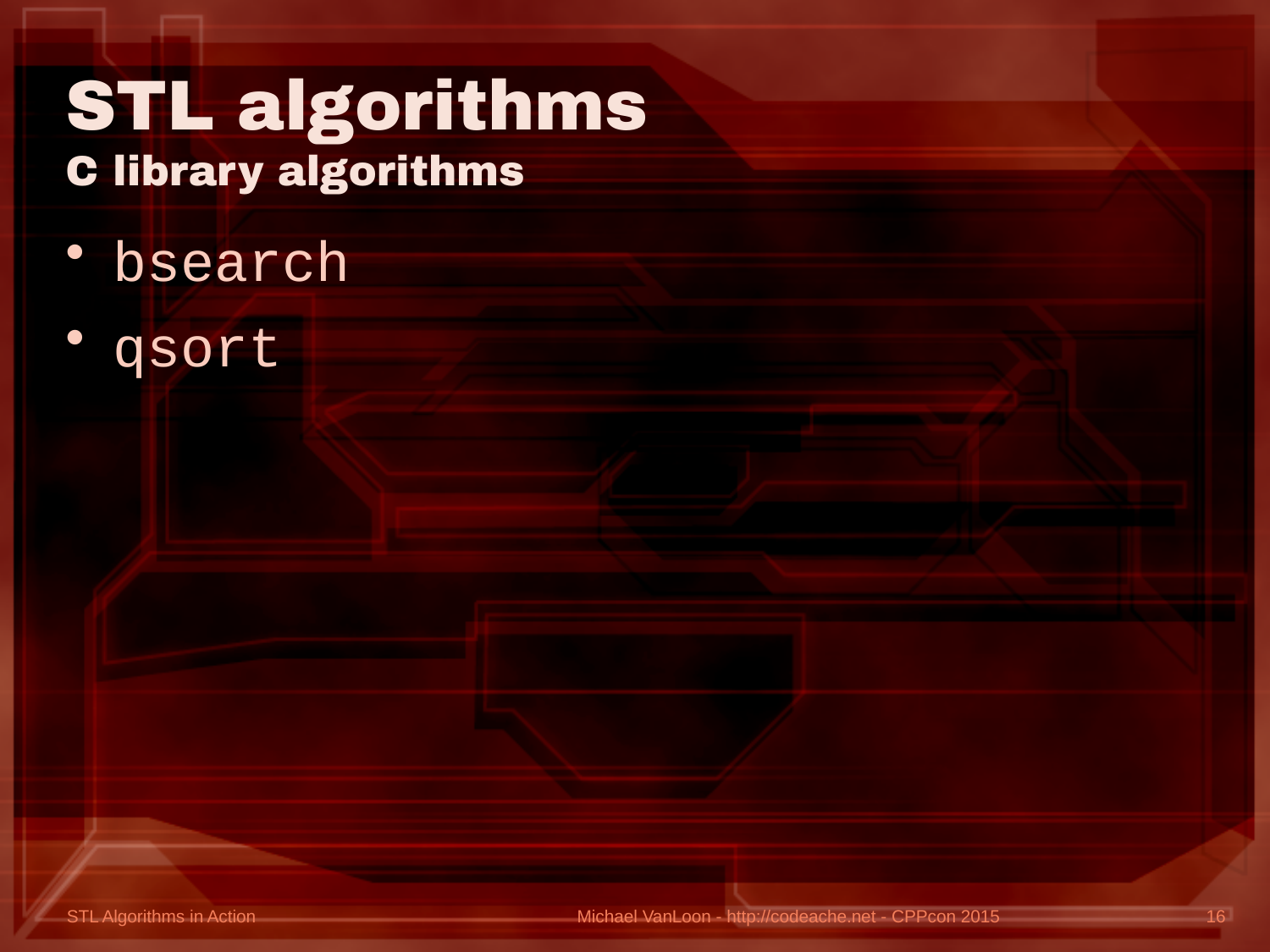

# STL algorithms C library algorithms
bsearch
qsort
Michael VanLoon - http://codeache.net - CPPcon 2015
16